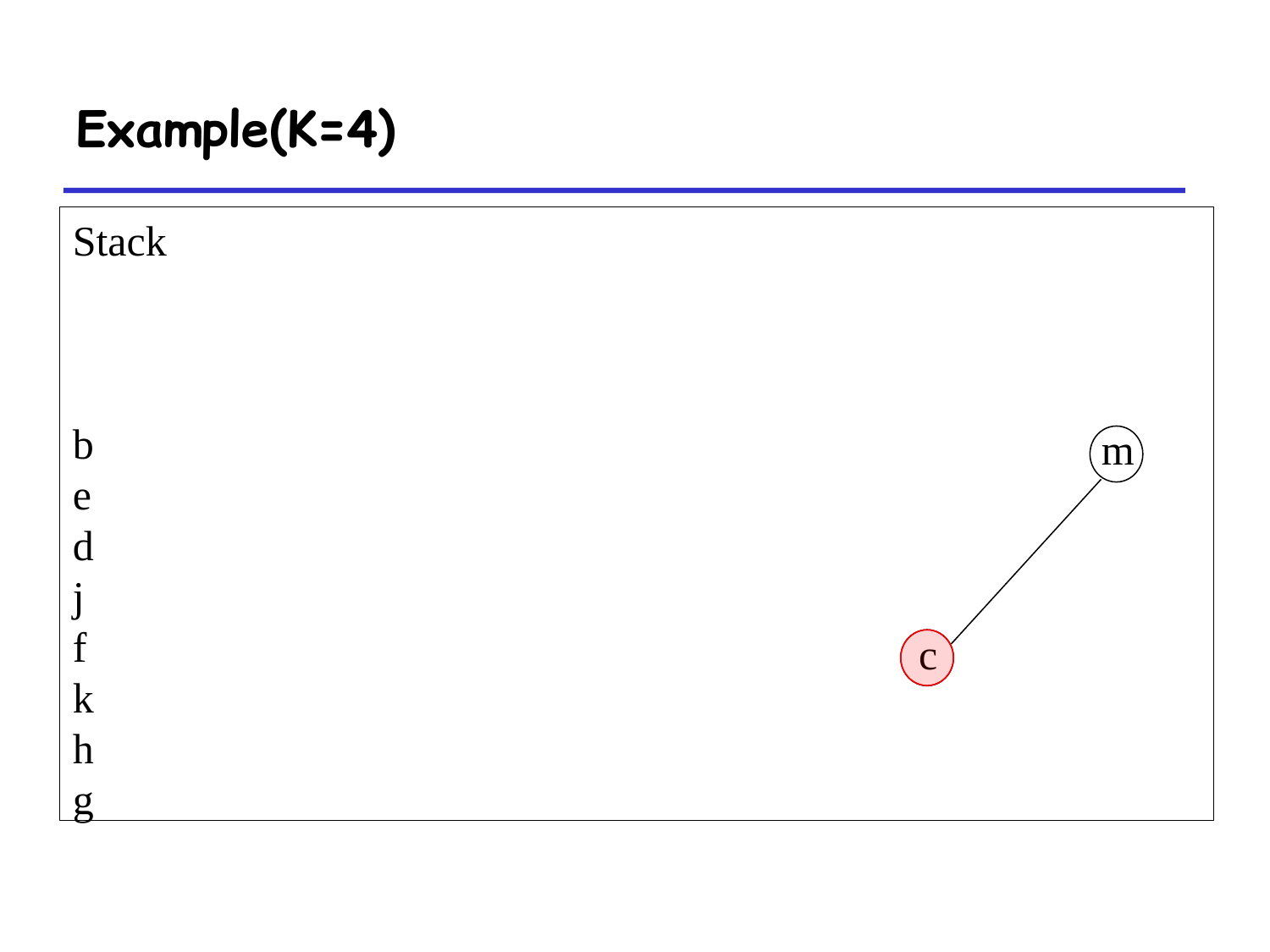

# Example(K=4)
Stack

b
e
d
j
f
k
h
g

m

c

50